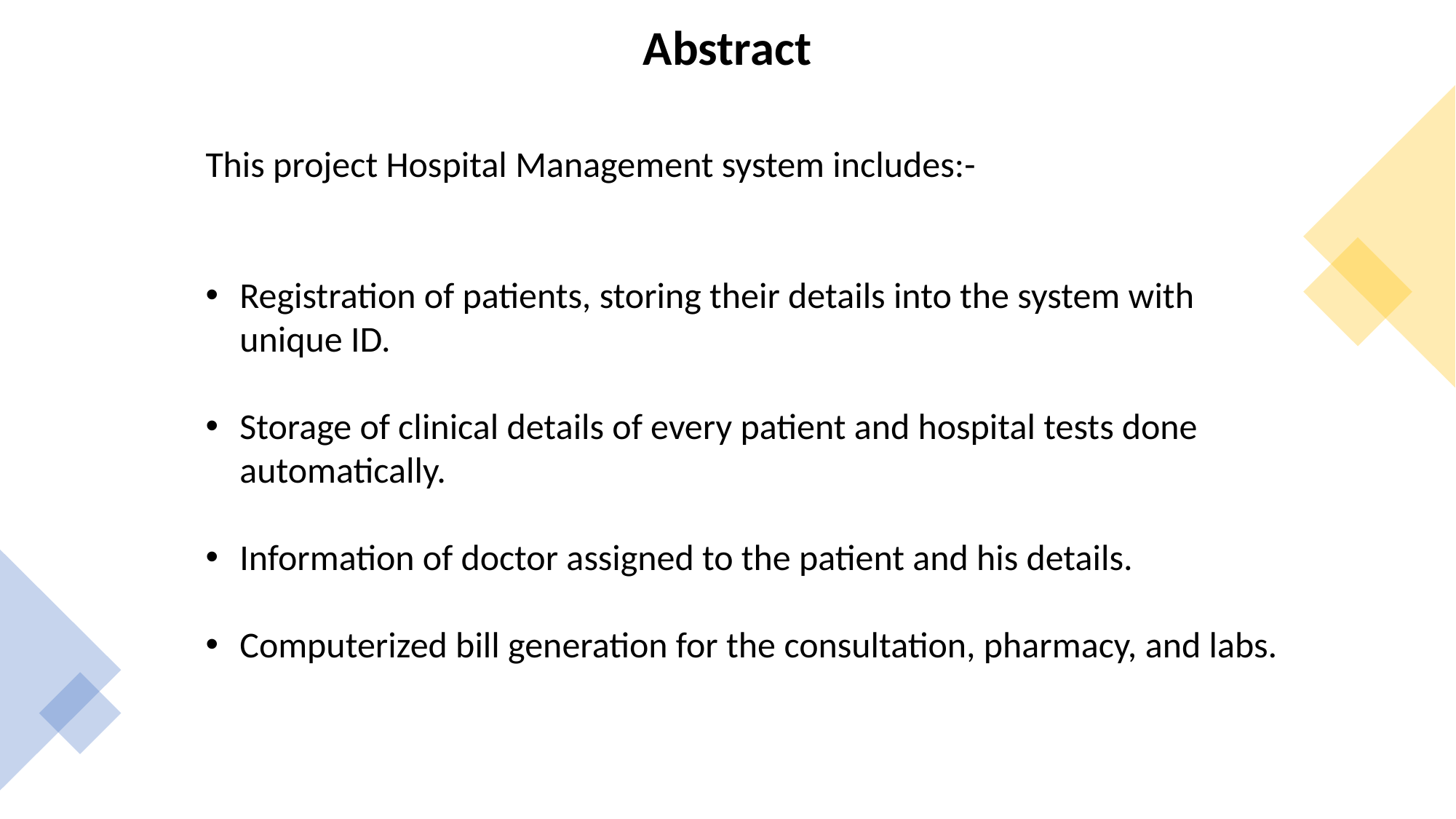

Abstract
This project Hospital Management system includes:-

Registration of patients, storing their details into the system with unique ID.

Storage of clinical details of every patient and hospital tests done automatically.

Information of doctor assigned to the patient and his details.

Computerized bill generation for the consultation, pharmacy, and labs.